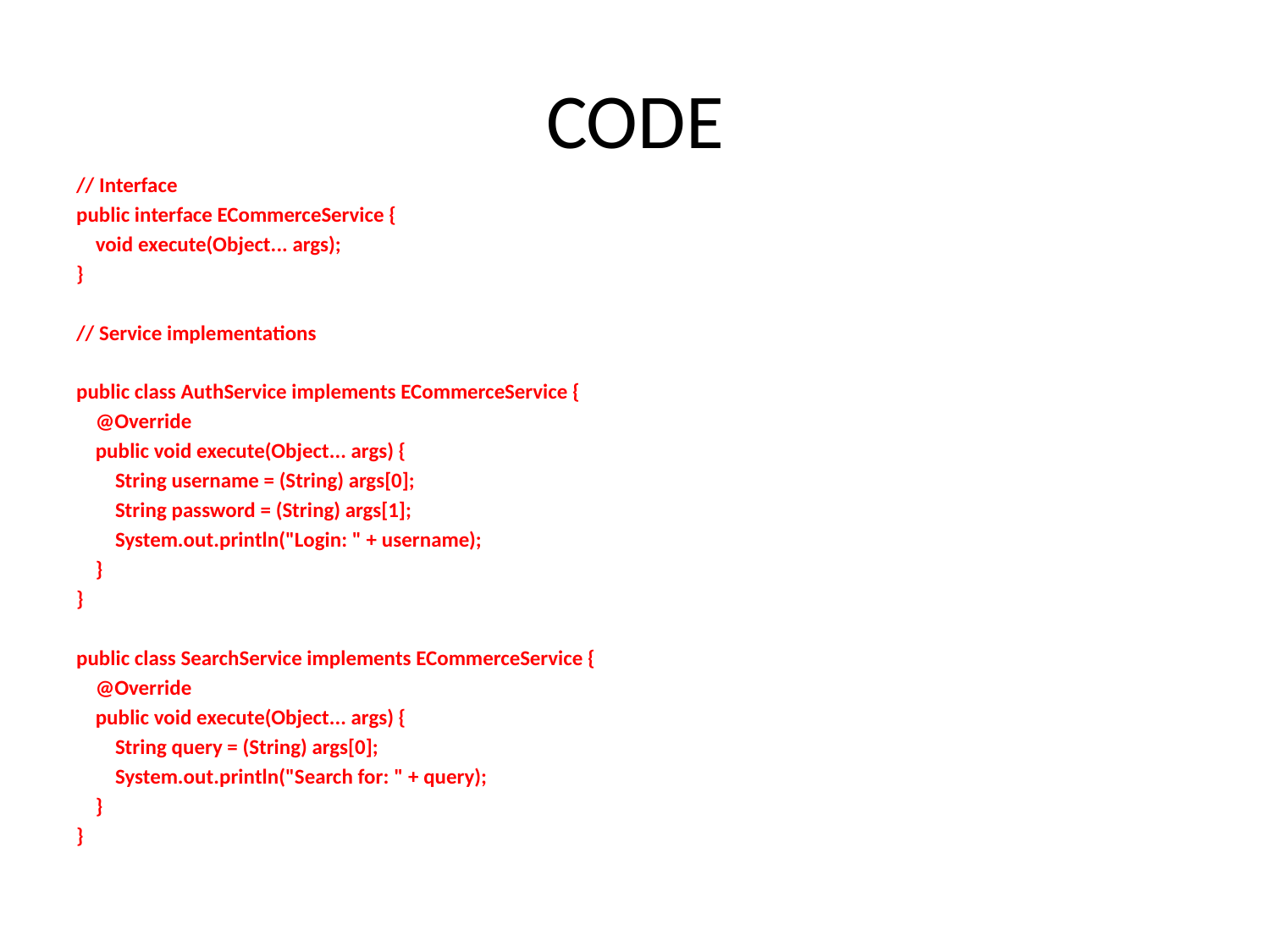

# CODE
// Interface
public interface ECommerceService {
    void execute(Object... args);
}

// Service implementations

public class AuthService implements ECommerceService {
    @Override
    public void execute(Object... args) {
        String username = (String) args[0];
        String password = (String) args[1];
        System.out.println("Login: " + username);
    }
}

public class SearchService implements ECommerceService {
    @Override
    public void execute(Object... args) {
        String query = (String) args[0];
        System.out.println("Search for: " + query);
    }
}